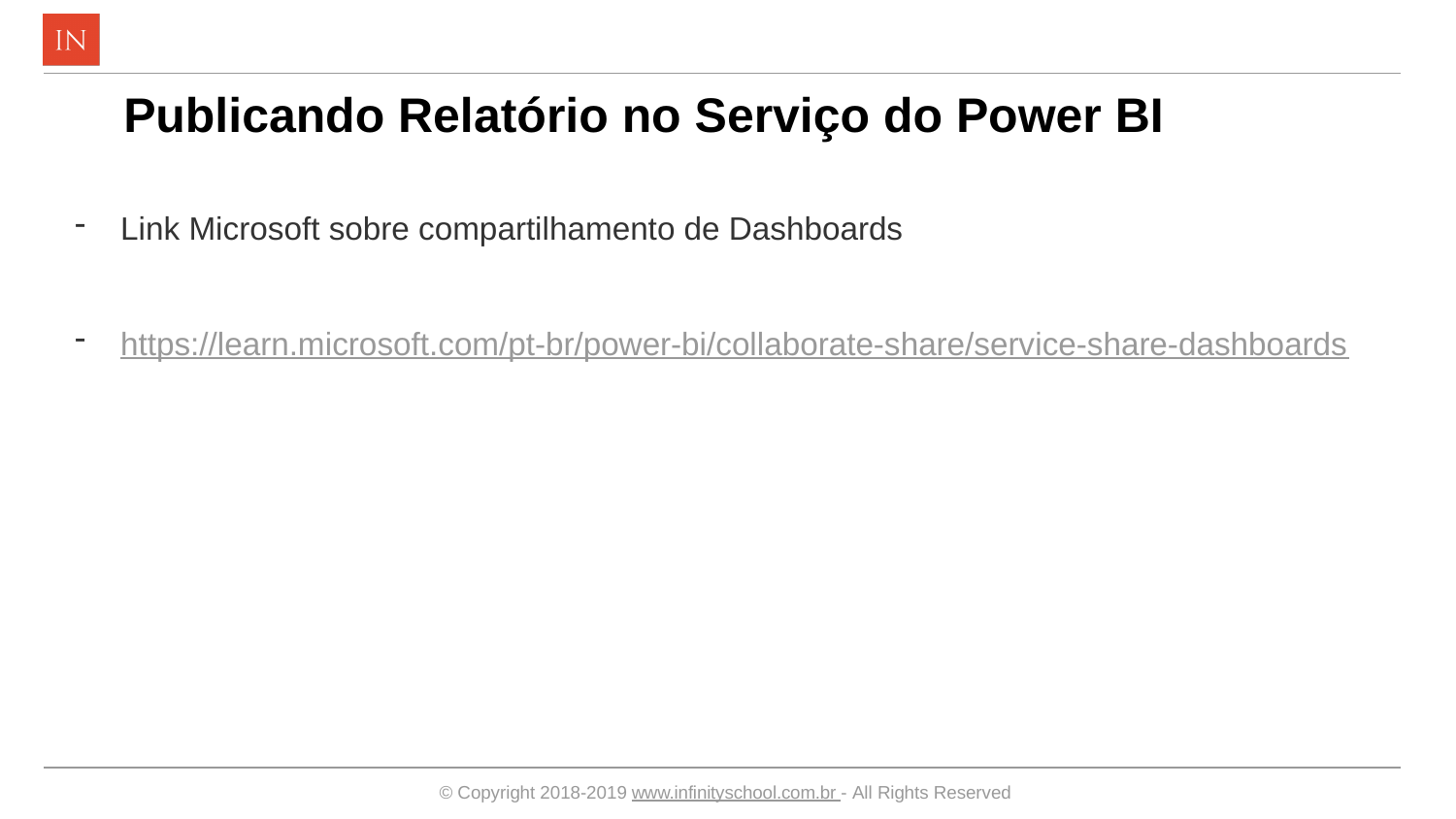

Publicando Relatório no Serviço do Power BI

Link Microsoft sobre compartilhamento de Dashboards

https://learn.microsoft.com/pt-br/power-bi/collaborate-share/service-share-dashboards
© Copyright 2018-2019 www.infinityschool.com.br - All Rights Reserved